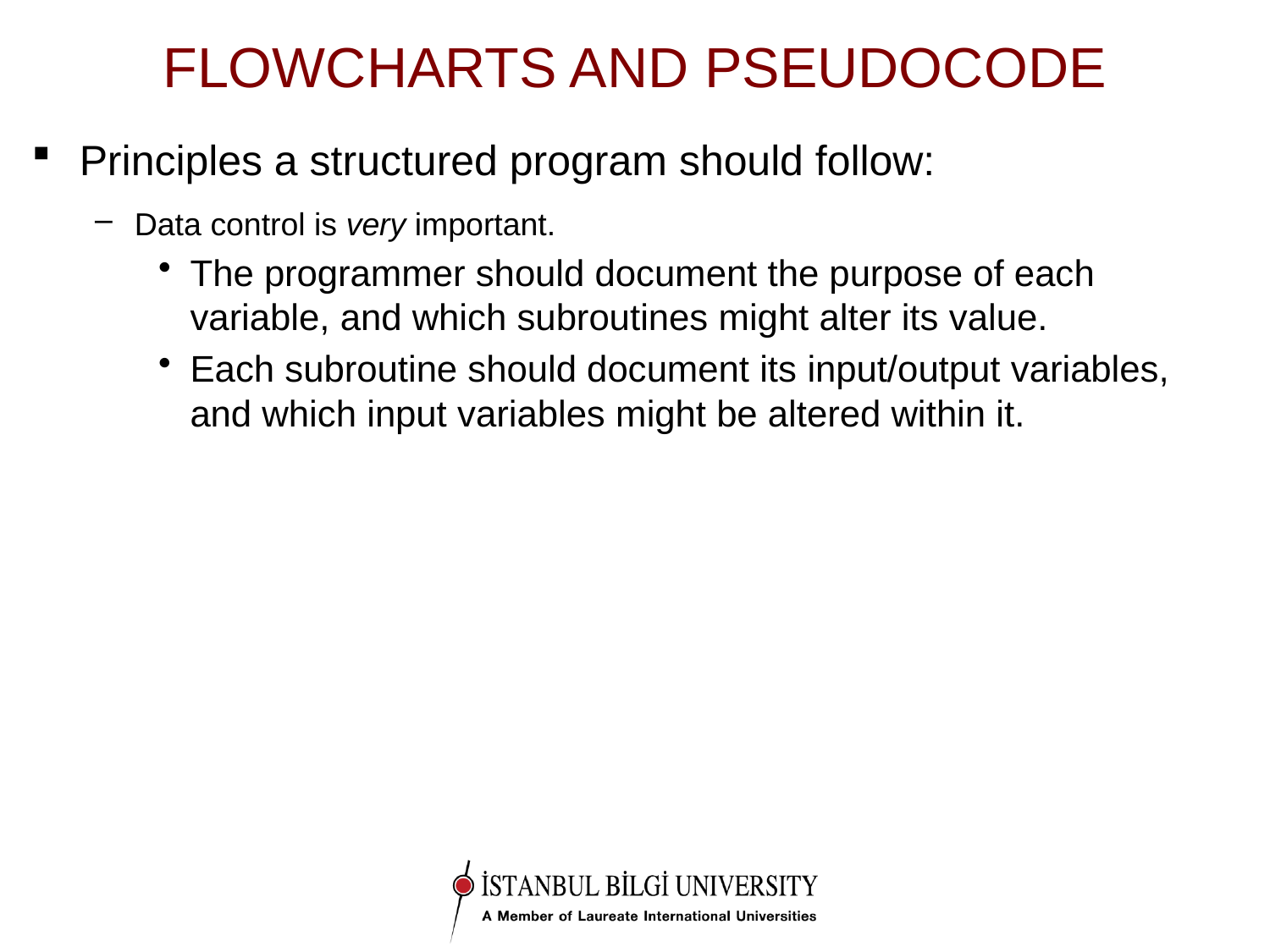

# FLOWCHARTS AND PSEUDOCODE
Principles a structured program should follow:
Data control is very important.
The programmer should document the purpose of each variable, and which subroutines might alter its value.
Each subroutine should document its input/output variables, and which input variables might be altered within it.